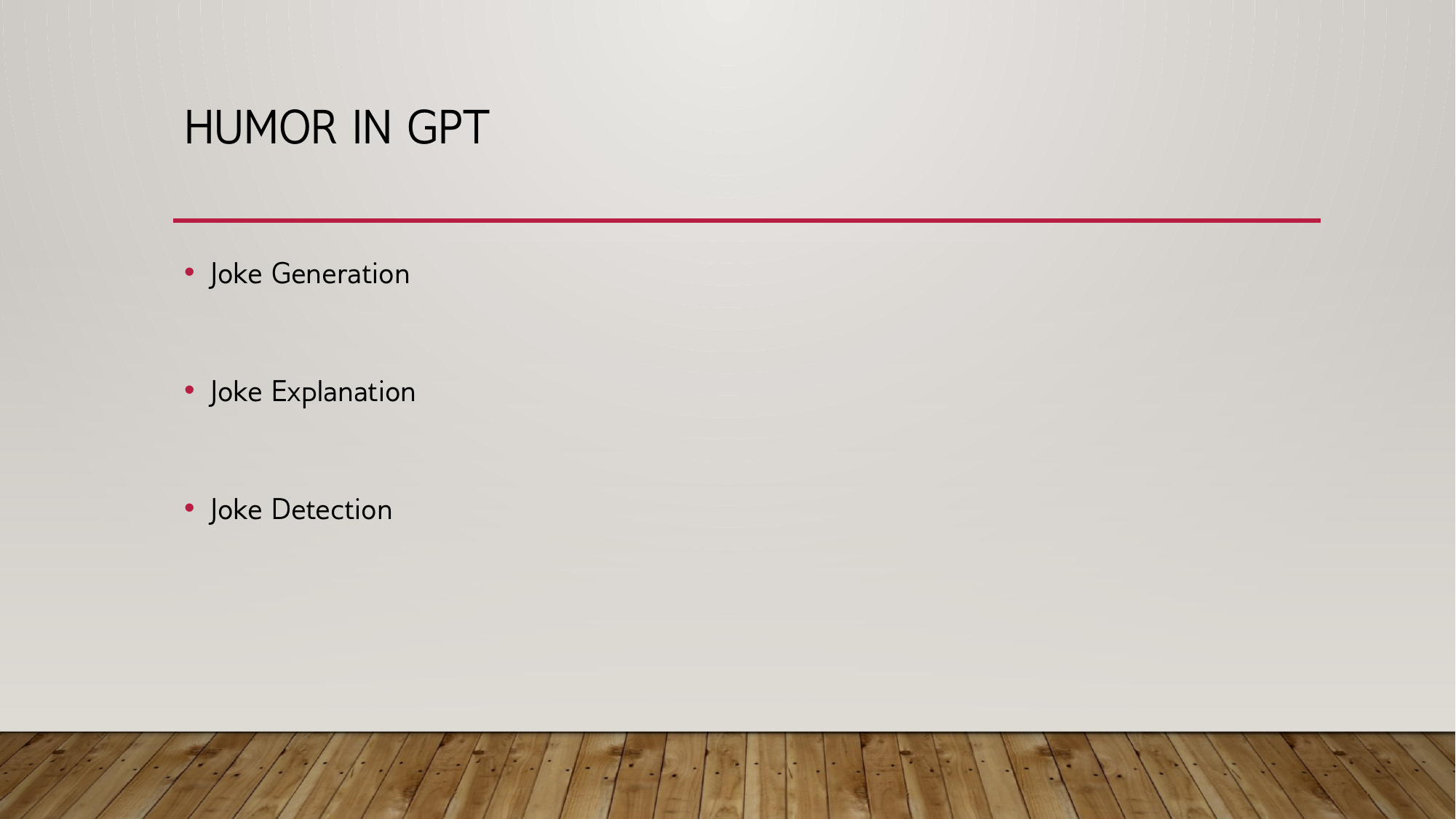

# Humor in GPT
Joke Generation

Joke Explanation

Joke Detection